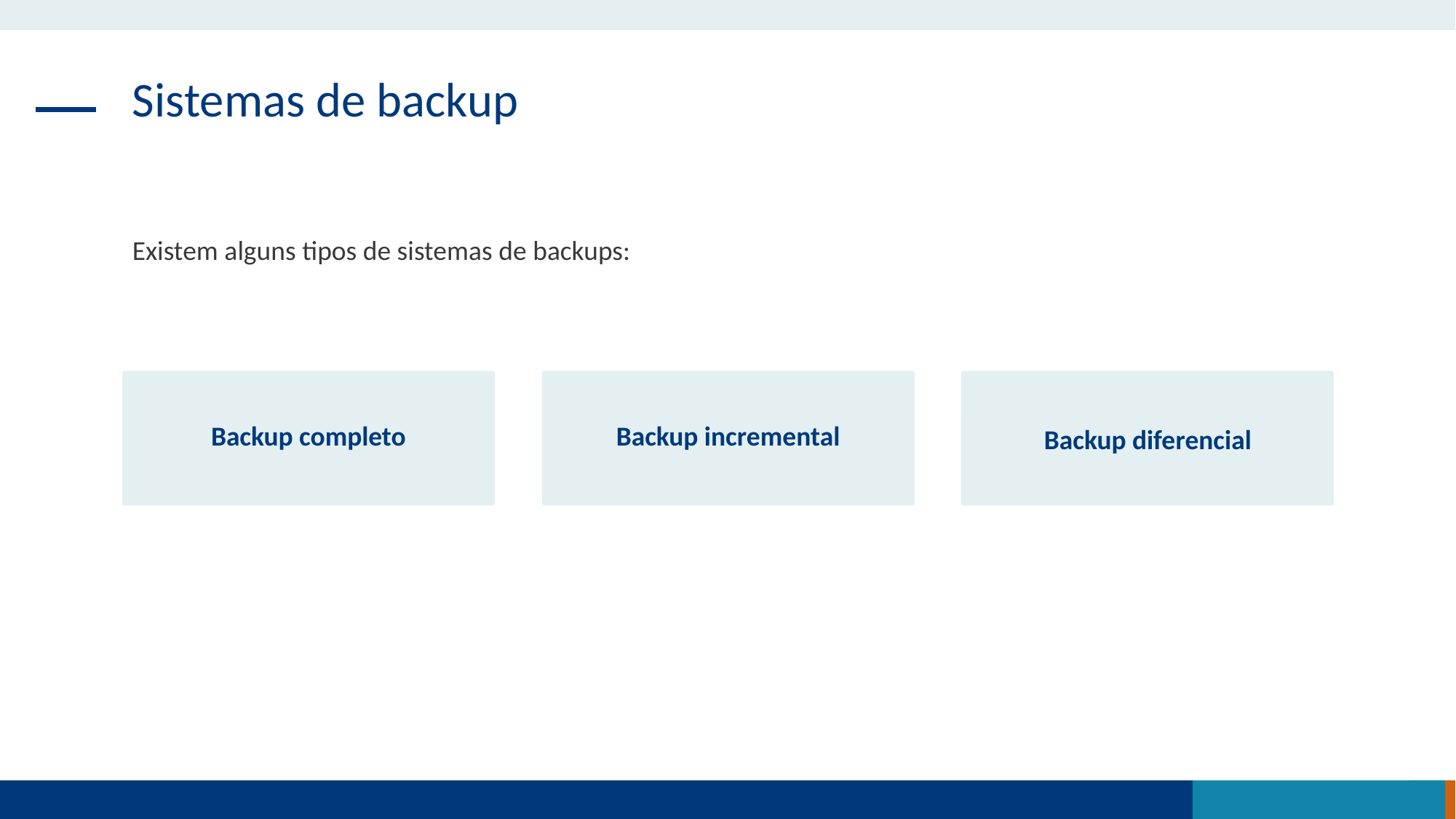

Sistemas de backup
Existem alguns tipos de sistemas de backups:

Backup completo

Backup incremental

Backup diferencial